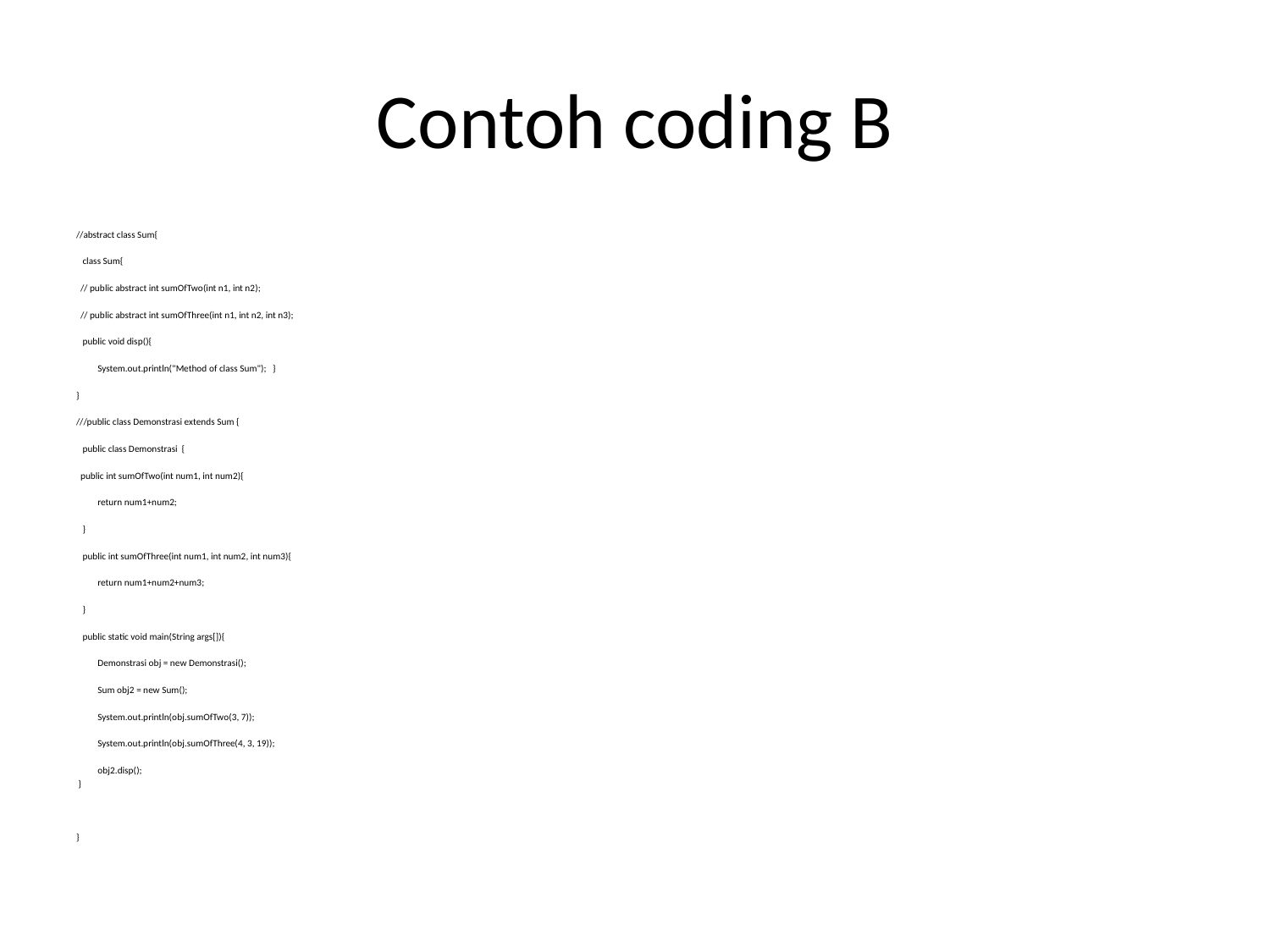

# Contoh coding B
//abstract class Sum{

   class Sum{

  // public abstract int sumOfTwo(int n1, int n2);

  // public abstract int sumOfThree(int n1, int n2, int n3);

   public void disp(){

	System.out.println("Method of class Sum");   }

}

///public class Demonstrasi extends Sum {

   public class Demonstrasi  {

  public int sumOfTwo(int num1, int num2){

	return num1+num2;

   }

   public int sumOfThree(int num1, int num2, int num3){

	return num1+num2+num3;

   }

   public static void main(String args[]){

	Demonstrasi obj = new Demonstrasi();

	Sum obj2 = new Sum();

	System.out.println(obj.sumOfTwo(3, 7));

	System.out.println(obj.sumOfThree(4, 3, 19));

	obj2.disp();
 }

}